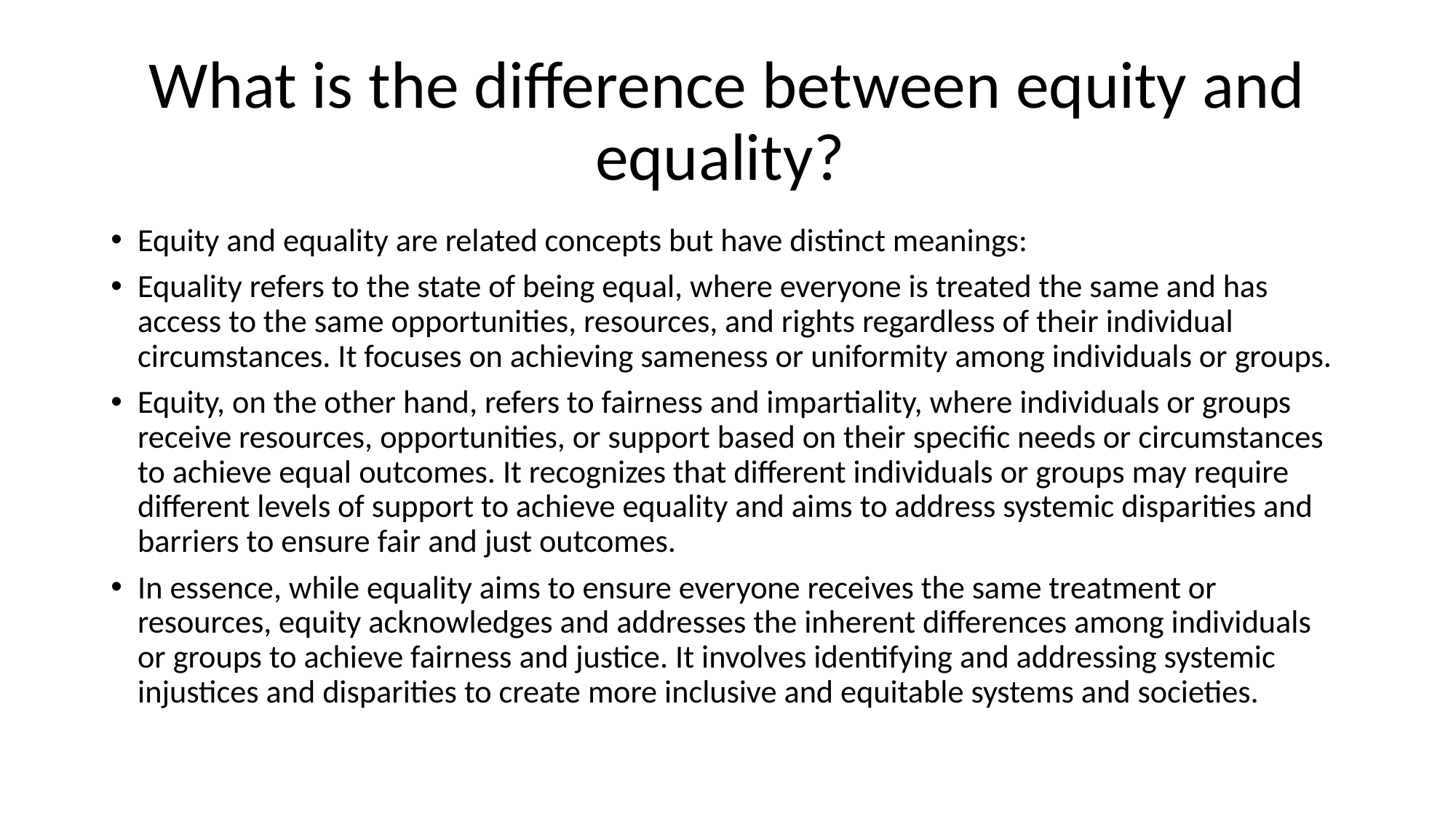

# What is the difference between equity and equality?
Equity and equality are related concepts but have distinct meanings:
Equality refers to the state of being equal, where everyone is treated the same and has access to the same opportunities, resources, and rights regardless of their individual circumstances. It focuses on achieving sameness or uniformity among individuals or groups.
Equity, on the other hand, refers to fairness and impartiality, where individuals or groups receive resources, opportunities, or support based on their specific needs or circumstances to achieve equal outcomes. It recognizes that different individuals or groups may require different levels of support to achieve equality and aims to address systemic disparities and barriers to ensure fair and just outcomes.
In essence, while equality aims to ensure everyone receives the same treatment or resources, equity acknowledges and addresses the inherent differences among individuals or groups to achieve fairness and justice. It involves identifying and addressing systemic injustices and disparities to create more inclusive and equitable systems and societies.